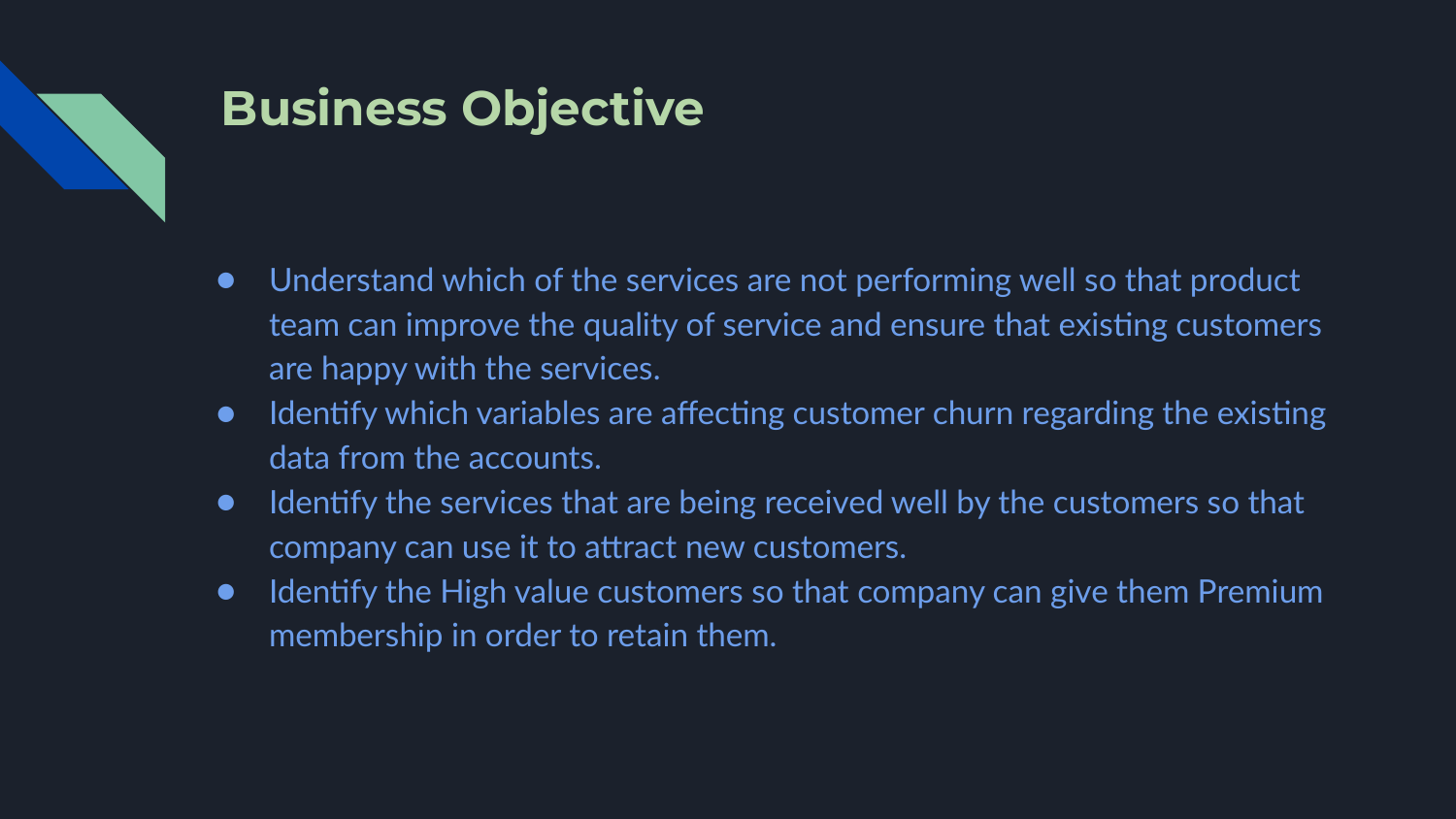

# Business Objective
Understand which of the services are not performing well so that product team can improve the quality of service and ensure that existing customers are happy with the services.
Identify which variables are affecting customer churn regarding the existing data from the accounts.
Identify the services that are being received well by the customers so that company can use it to attract new customers.
Identify the High value customers so that company can give them Premium membership in order to retain them.